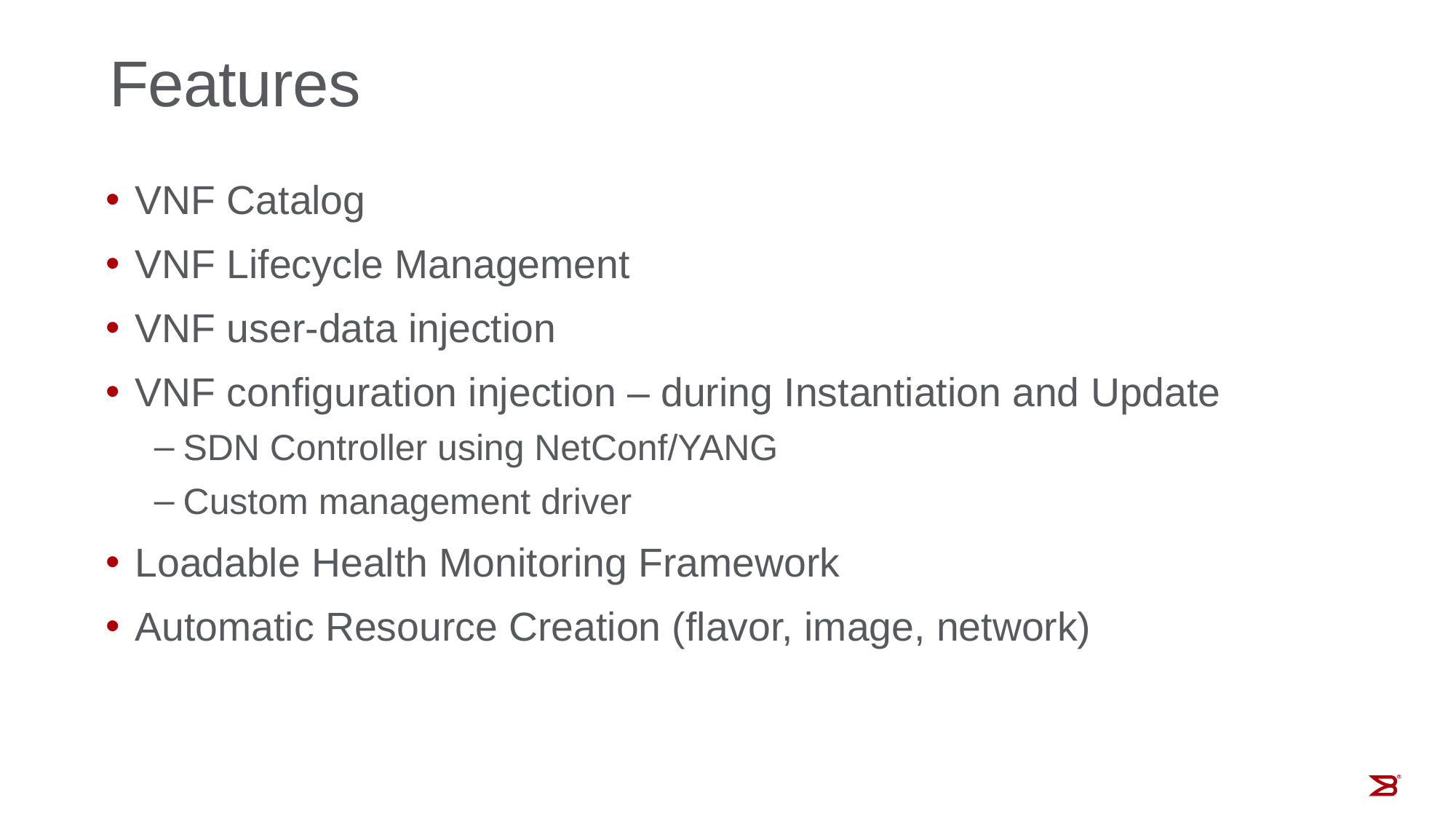

# Features
VNF Catalog
VNF Lifecycle Management
VNF user-data injection
VNF configuration injection – during Instantiation and Update
SDN Controller using NetConf/YANG
Custom management driver
Loadable Health Monitoring Framework
Automatic Resource Creation (flavor, image, network)